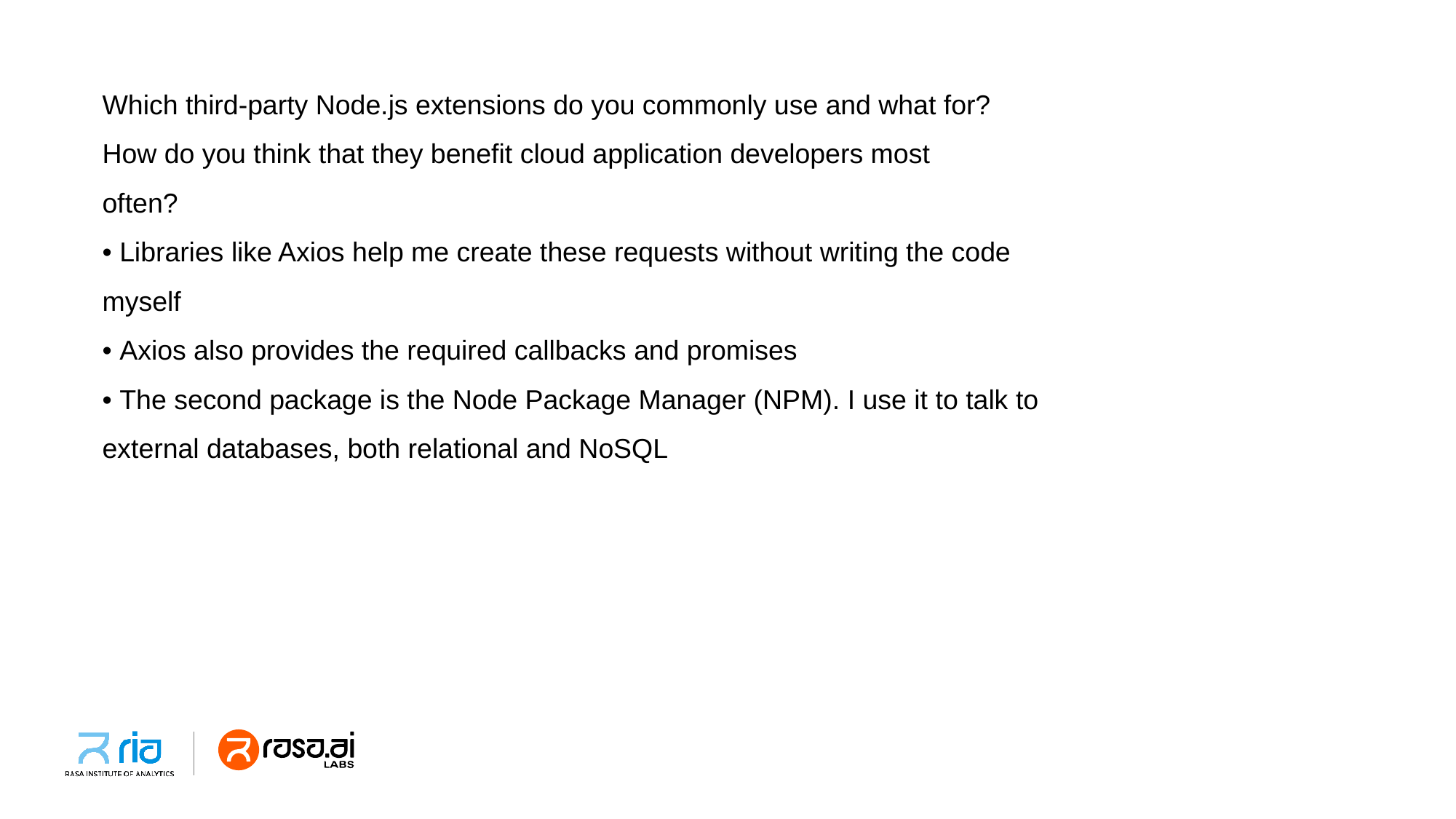

Which third-party Node.js extensions do you commonly use and what for?
How do you think that they benefit cloud application developers most
often?
• Libraries like Axios help me create these requests without writing the code myself
• Axios also provides the required callbacks and promises
• The second package is the Node Package Manager (NPM). I use it to talk to external databases, both relational and NoSQL